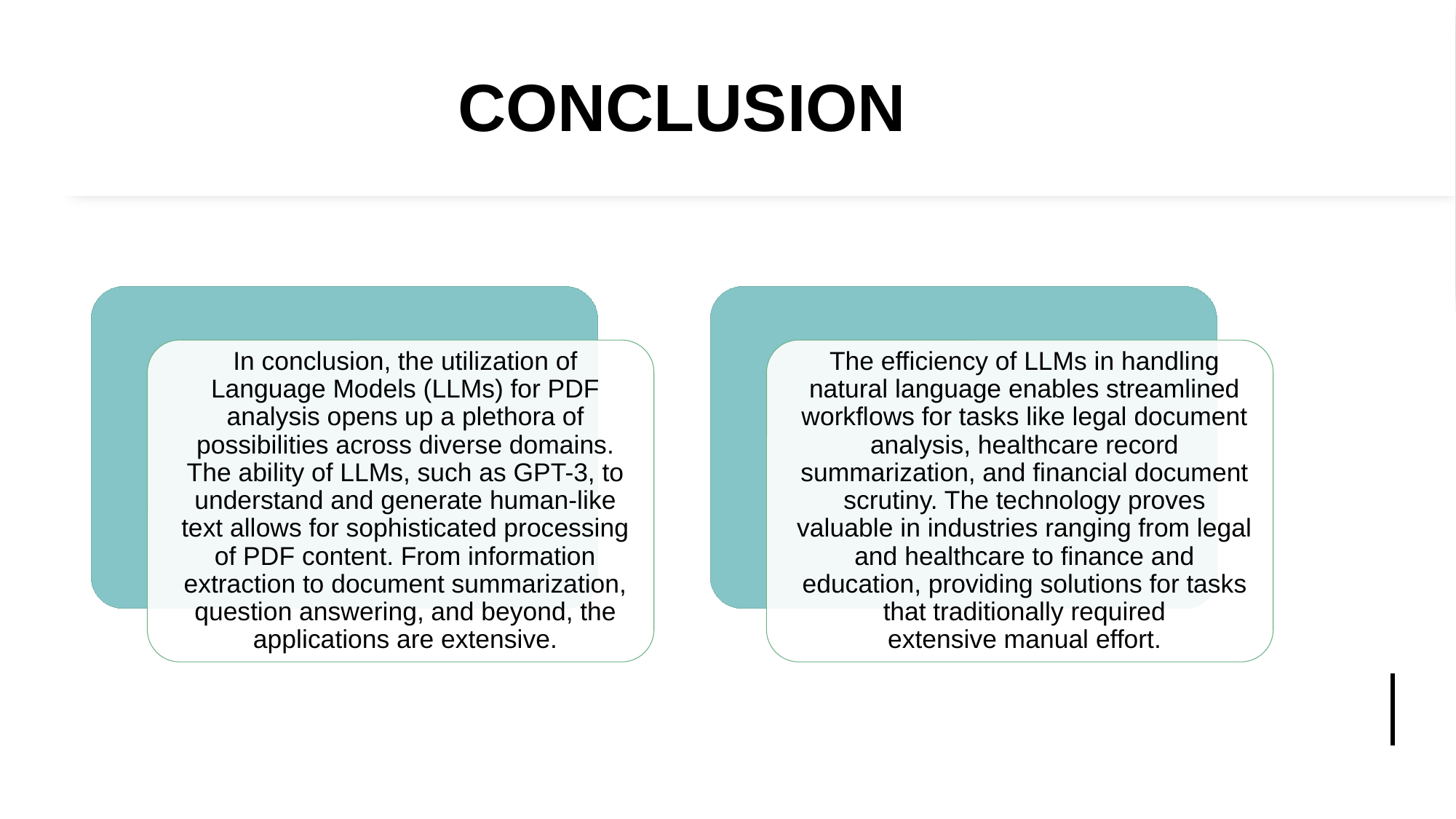

# CONCLUSION
In conclusion, the utilization of Language Models (LLMs) for PDF analysis opens up a plethora of possibilities across diverse domains. The ability of LLMs, such as GPT-3, to understand and generate human-like text allows for sophisticated processing of PDF content. From information extraction to document summarization, question answering, and beyond, the applications are extensive.
The efficiency of LLMs in handling natural language enables streamlined workflows for tasks like legal document analysis, healthcare record summarization, and financial document scrutiny. The technology proves valuable in industries ranging from legal and healthcare to finance and education, providing solutions for tasks that traditionally required extensive manual effort.